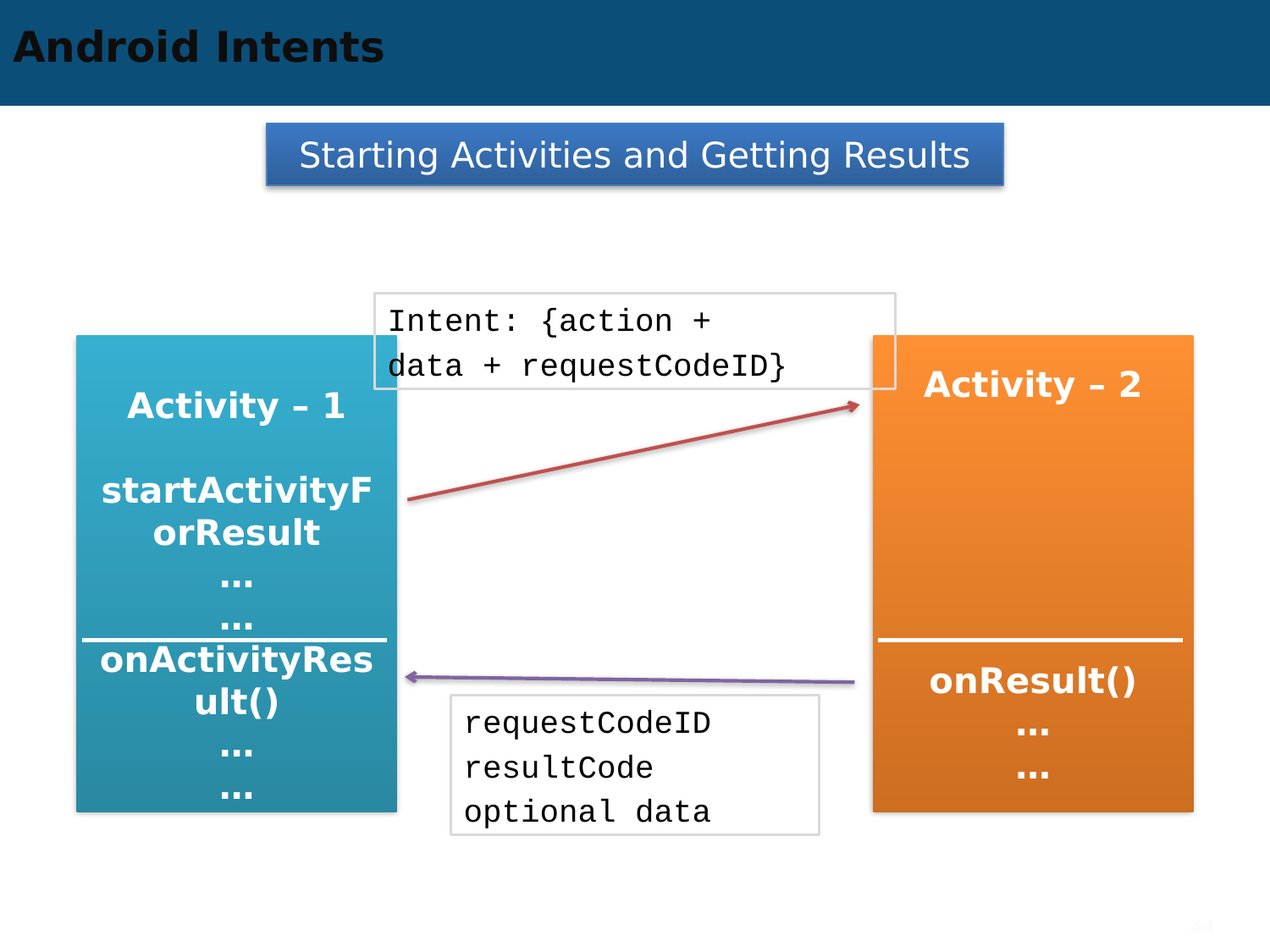

# Android Intents
Starting Activities and Getting Results
Intent: {action +
data + requestCodeID}

Activity – 1

startActivityForResult
…
…
onActivityResult()
…
…

Activity – 2

onResult()
…
…
requestCodeID
resultCode
optional data